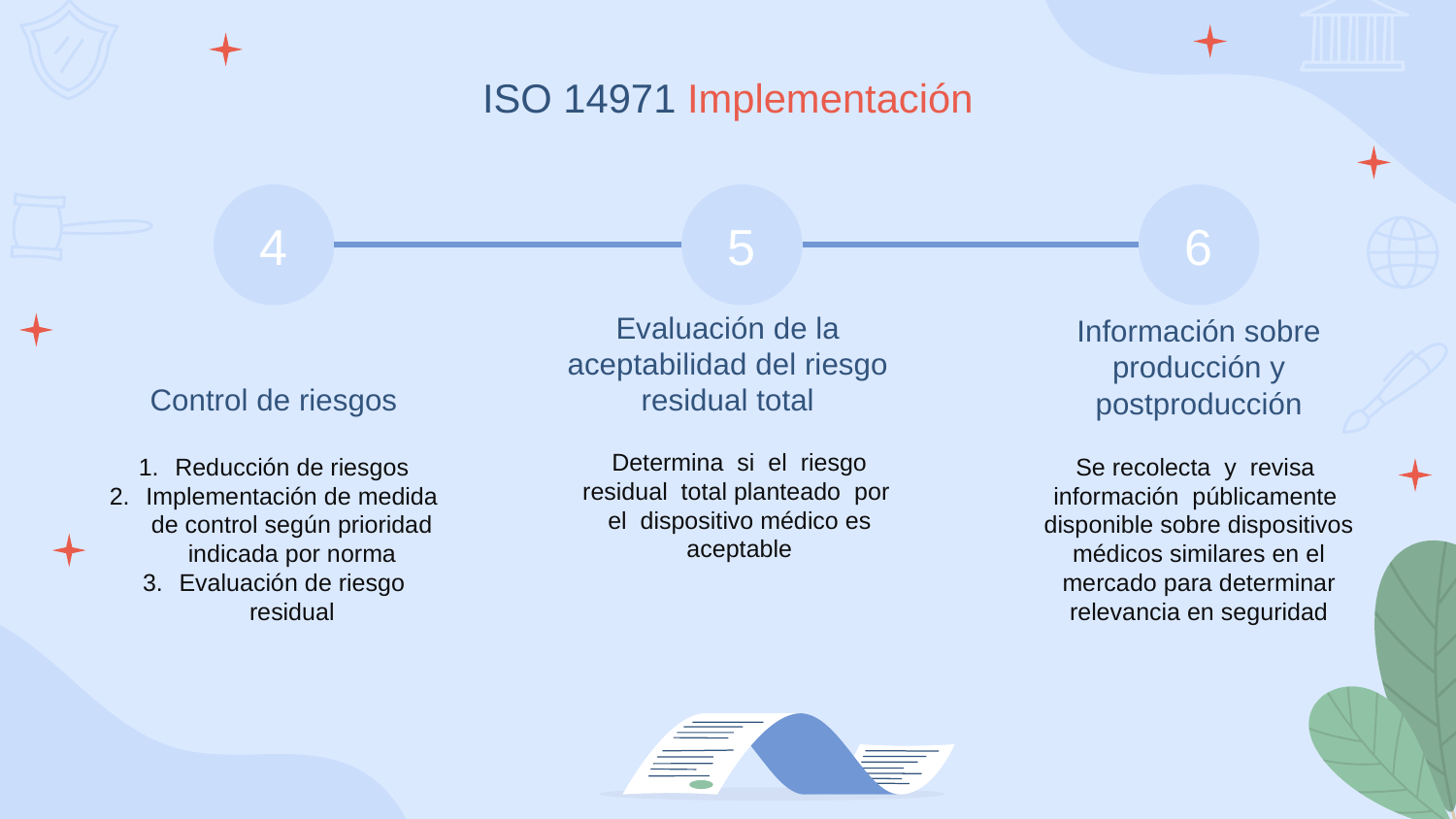

# ISO 14971 Implementación
4
5
6
Control de riesgos
Evaluación de la aceptabilidad del riesgo residual total
Información sobre producción y postproducción
Determina  si  el  riesgo residual  total planteado  por  el  dispositivo médico es aceptable
Reducción de riesgos
Implementación de medida de control según prioridad indicada por norma
Evaluación de riesgo residual
Se recolecta  y  revisa  información  públicamente  disponible sobre dispositivos médicos similares en el mercado para determinar relevancia en seguridad